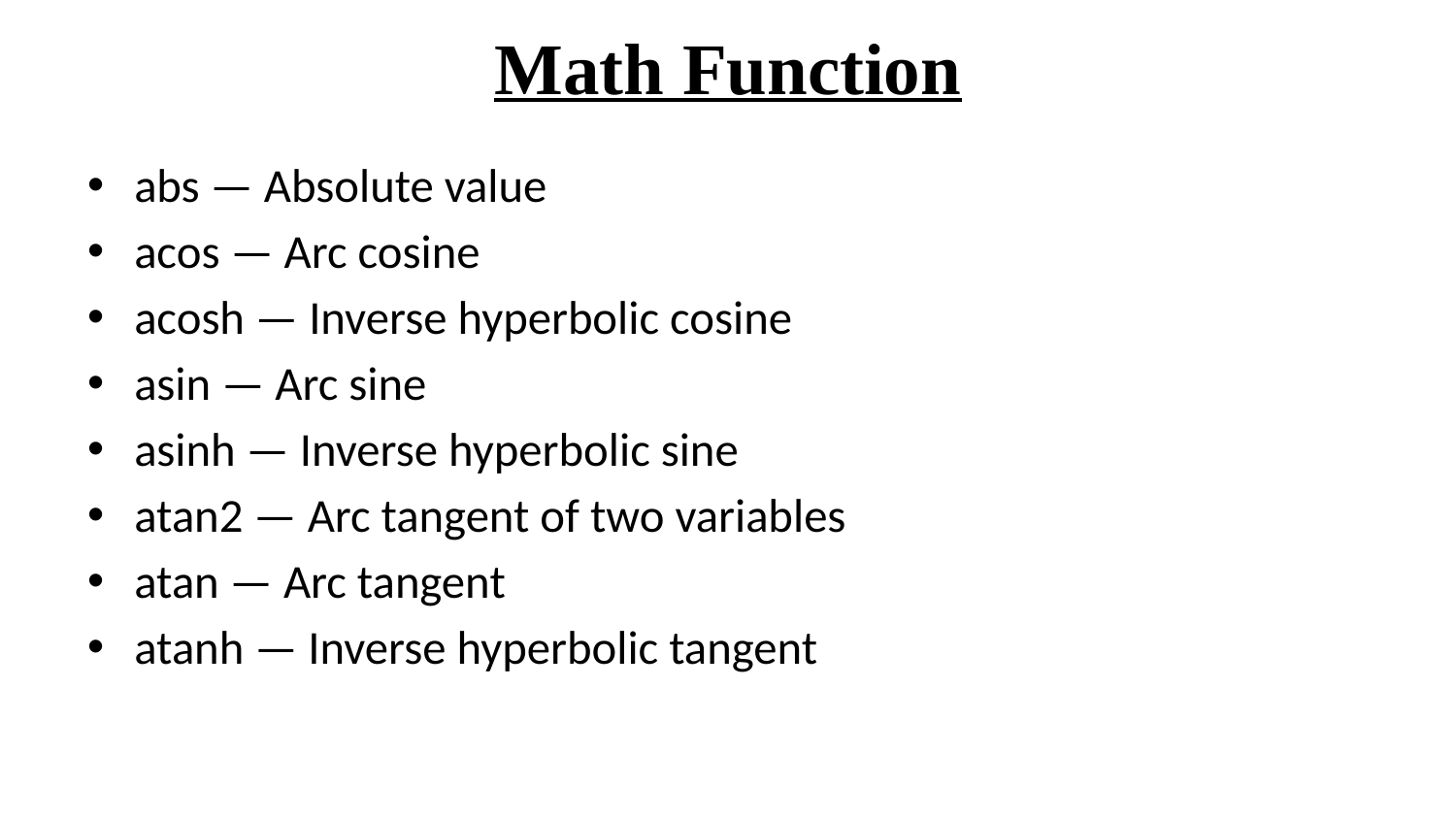

# Math Function
abs — Absolute value
acos — Arc cosine
acosh — Inverse hyperbolic cosine
asin — Arc sine
asinh — Inverse hyperbolic sine
atan2 — Arc tangent of two variables
atan — Arc tangent
atanh — Inverse hyperbolic tangent